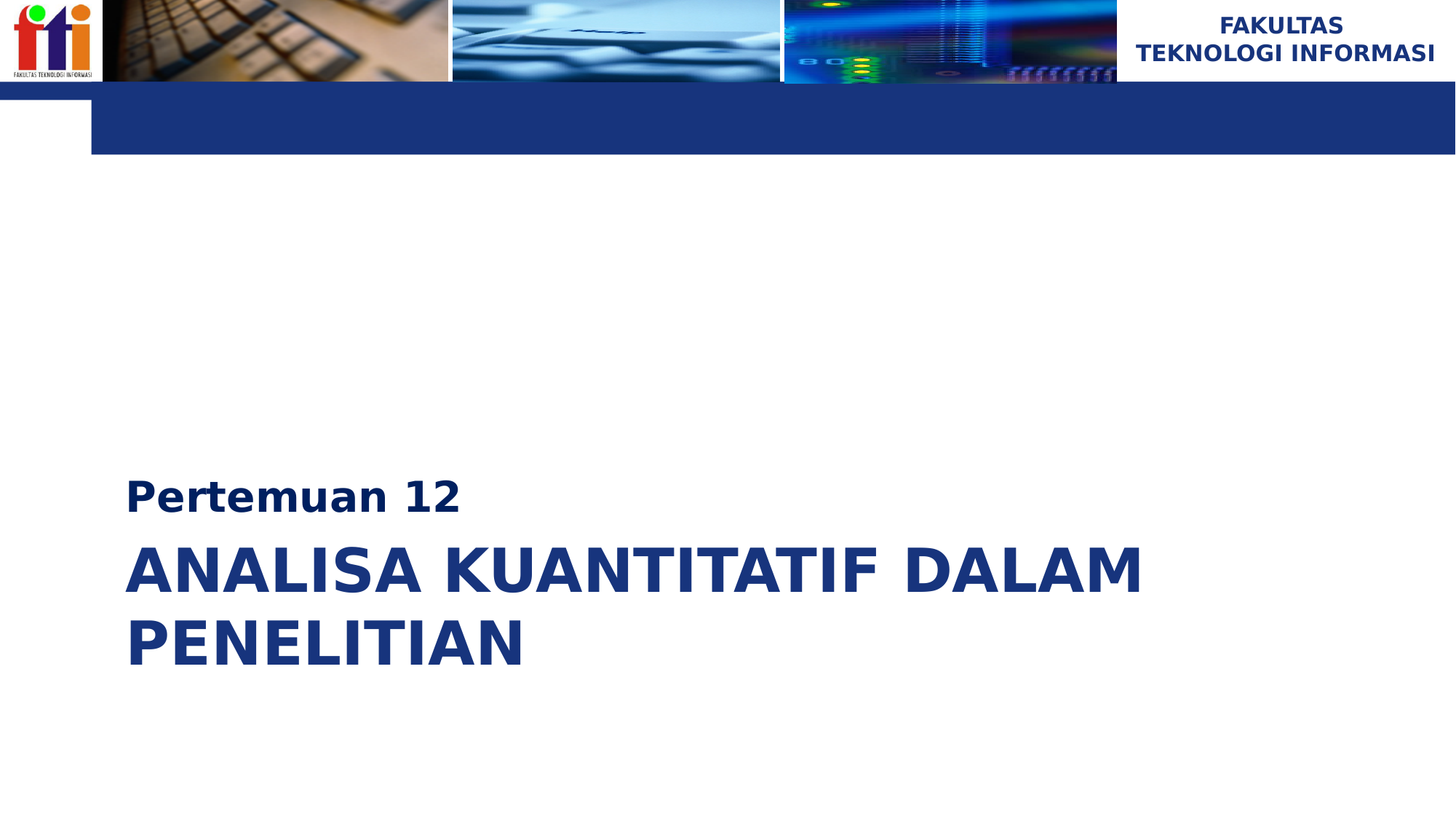

Pertemuan 12
# Analisa kuantitatif dalam penelitian